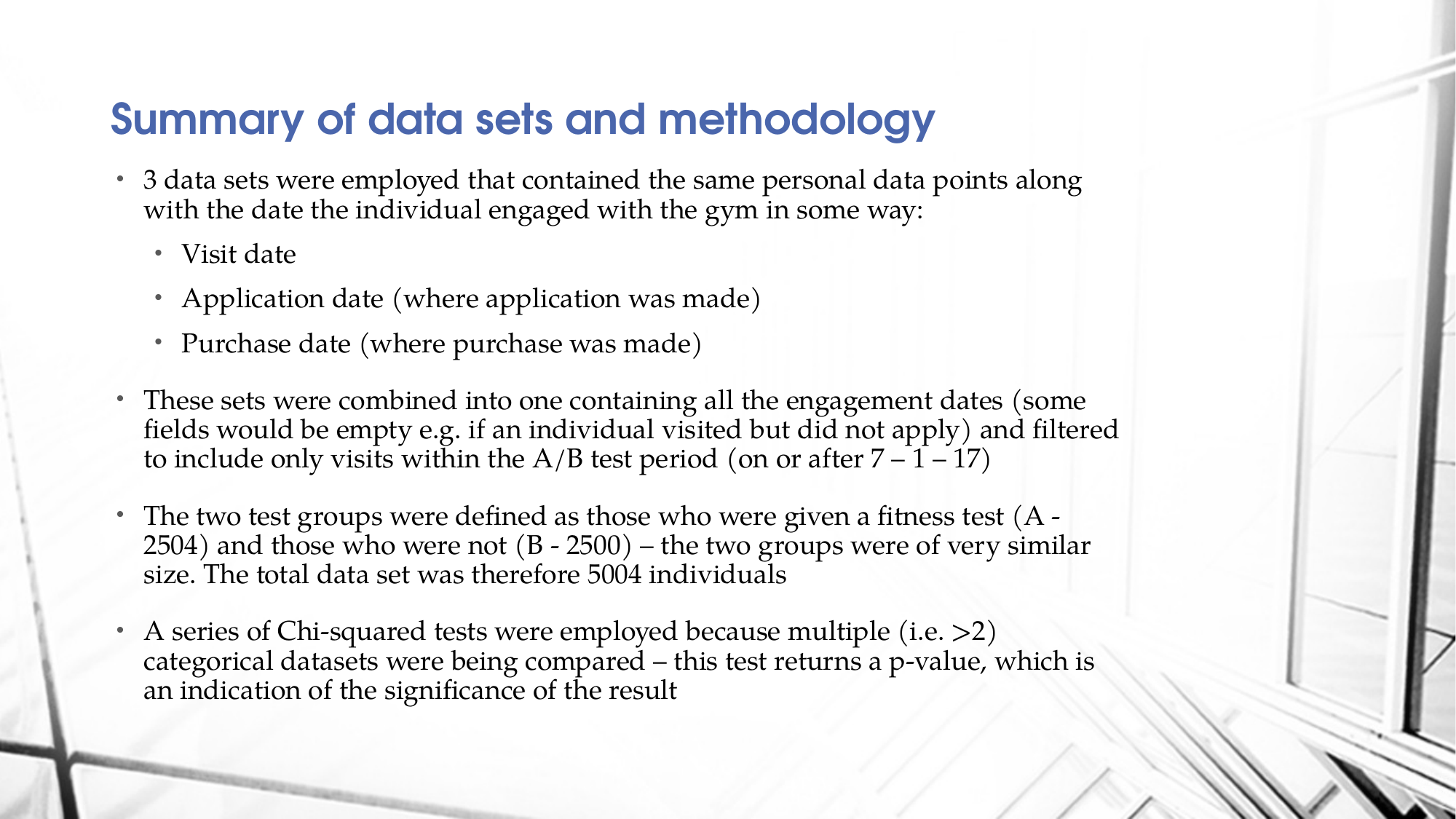

# Summary of data sets and methodology
3 data sets were employed that contained the same personal data points along with the date the individual engaged with the gym in some way:
Visit date
Application date (where application was made)
Purchase date (where purchase was made)
These sets were combined into one containing all the engagement dates (some fields would be empty e.g. if an individual visited but did not apply) and filtered to include only visits within the A/B test period (on or after 7 – 1 – 17)
The two test groups were defined as those who were given a fitness test (A - 2504) and those who were not (B - 2500) – the two groups were of very similar size. The total data set was therefore 5004 individuals
A series of Chi-squared tests were employed because multiple (i.e. >2) categorical datasets were being compared – this test returns a p-value, which is an indication of the significance of the result